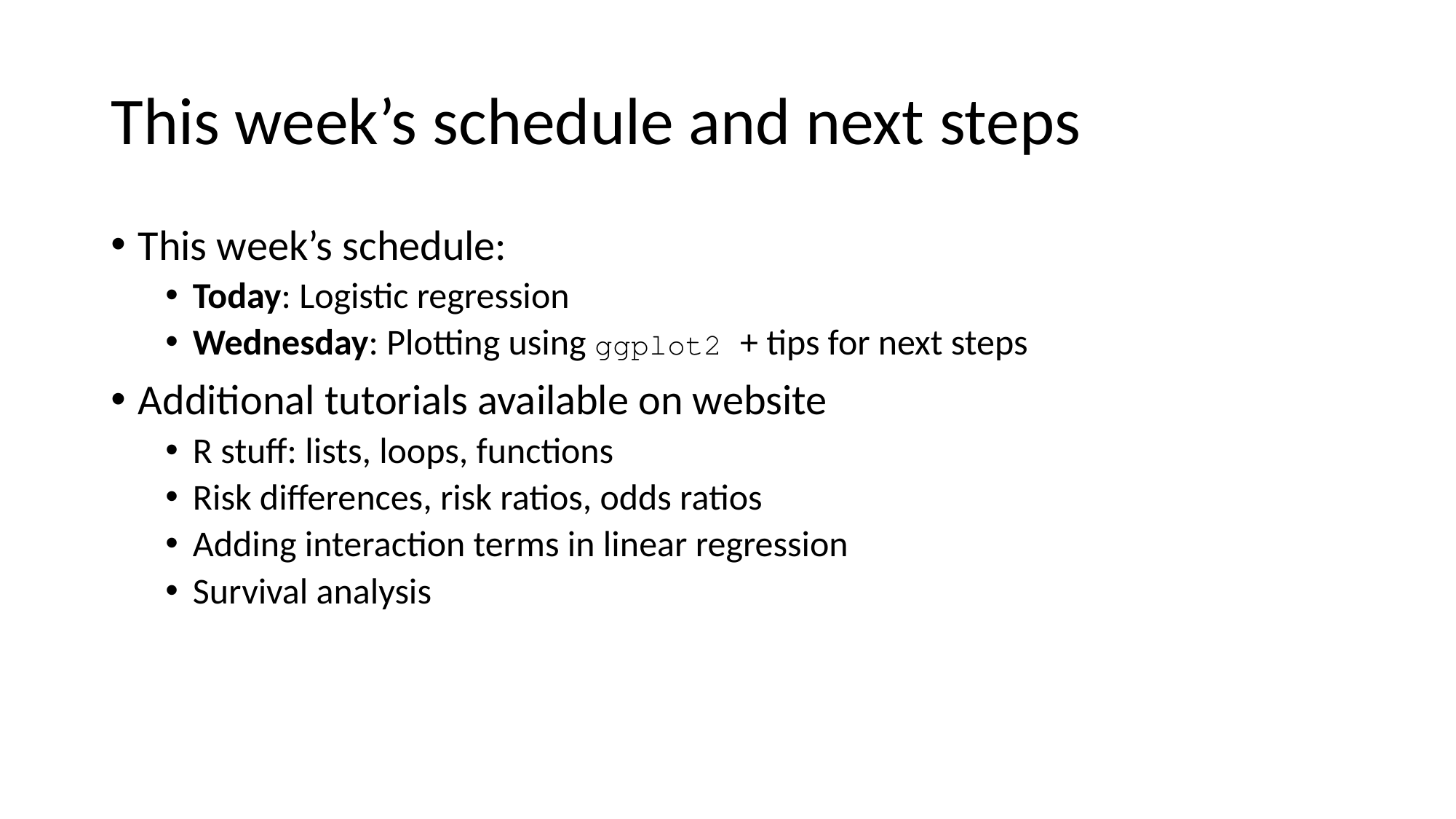

# This week’s schedule and next steps
This week’s schedule:
Today: Logistic regression
Wednesday: Plotting using ggplot2 + tips for next steps
Additional tutorials available on website
R stuff: lists, loops, functions
Risk differences, risk ratios, odds ratios
Adding interaction terms in linear regression
Survival analysis